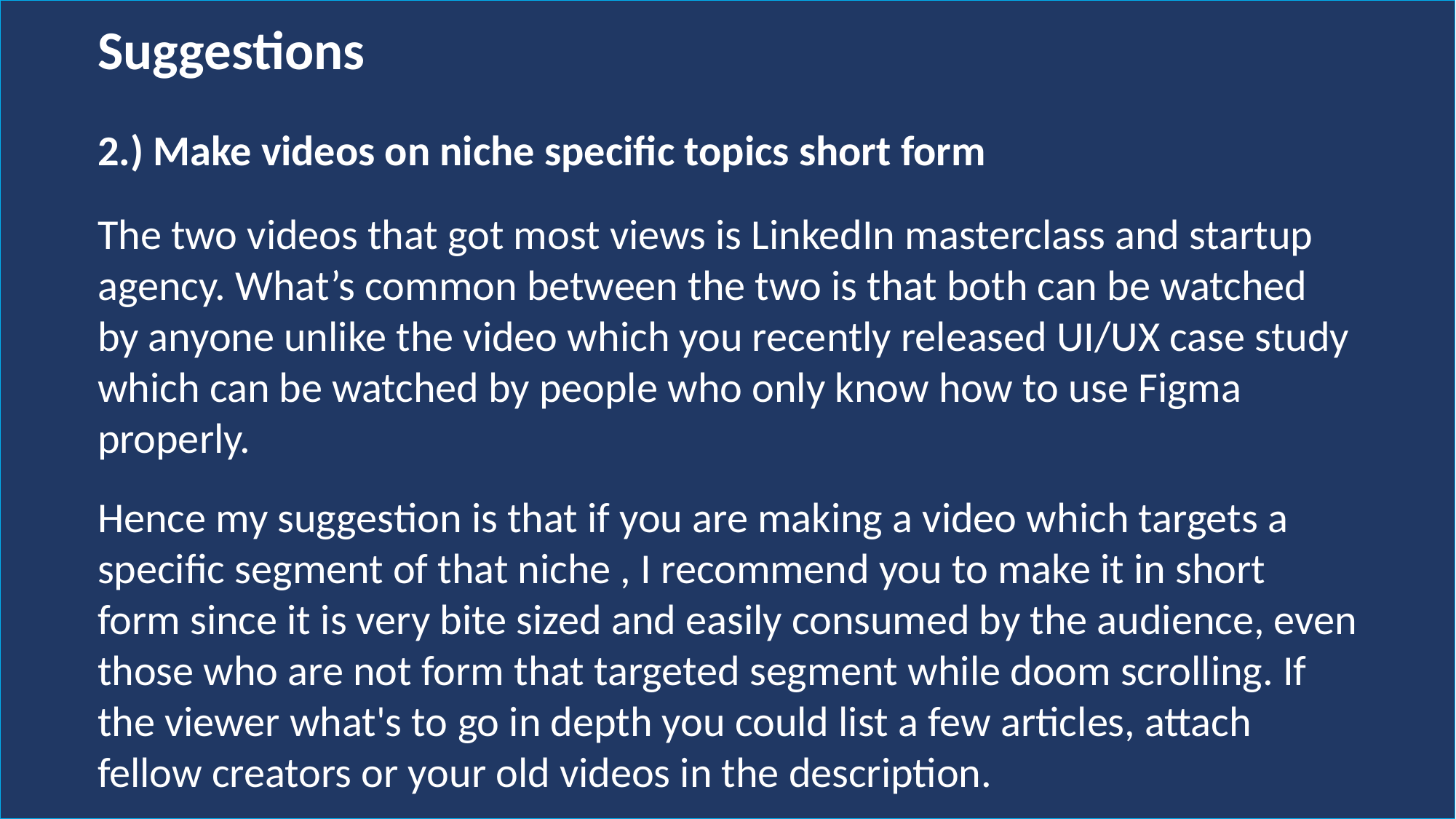

Suggestions
2.) Make videos on niche specific topics short form
#
The two videos that got most views is LinkedIn masterclass and startup agency. What’s common between the two is that both can be watched by anyone unlike the video which you recently released UI/UX case study which can be watched by people who only know how to use Figma properly.

Hence my suggestion is that if you are making a video which targets a specific segment of that niche , I recommend you to make it in short form since it is very bite sized and easily consumed by the audience, even those who are not form that targeted segment while doom scrolling. If the viewer what's to go in depth you could list a few articles, attach fellow creators or your old videos in the description.